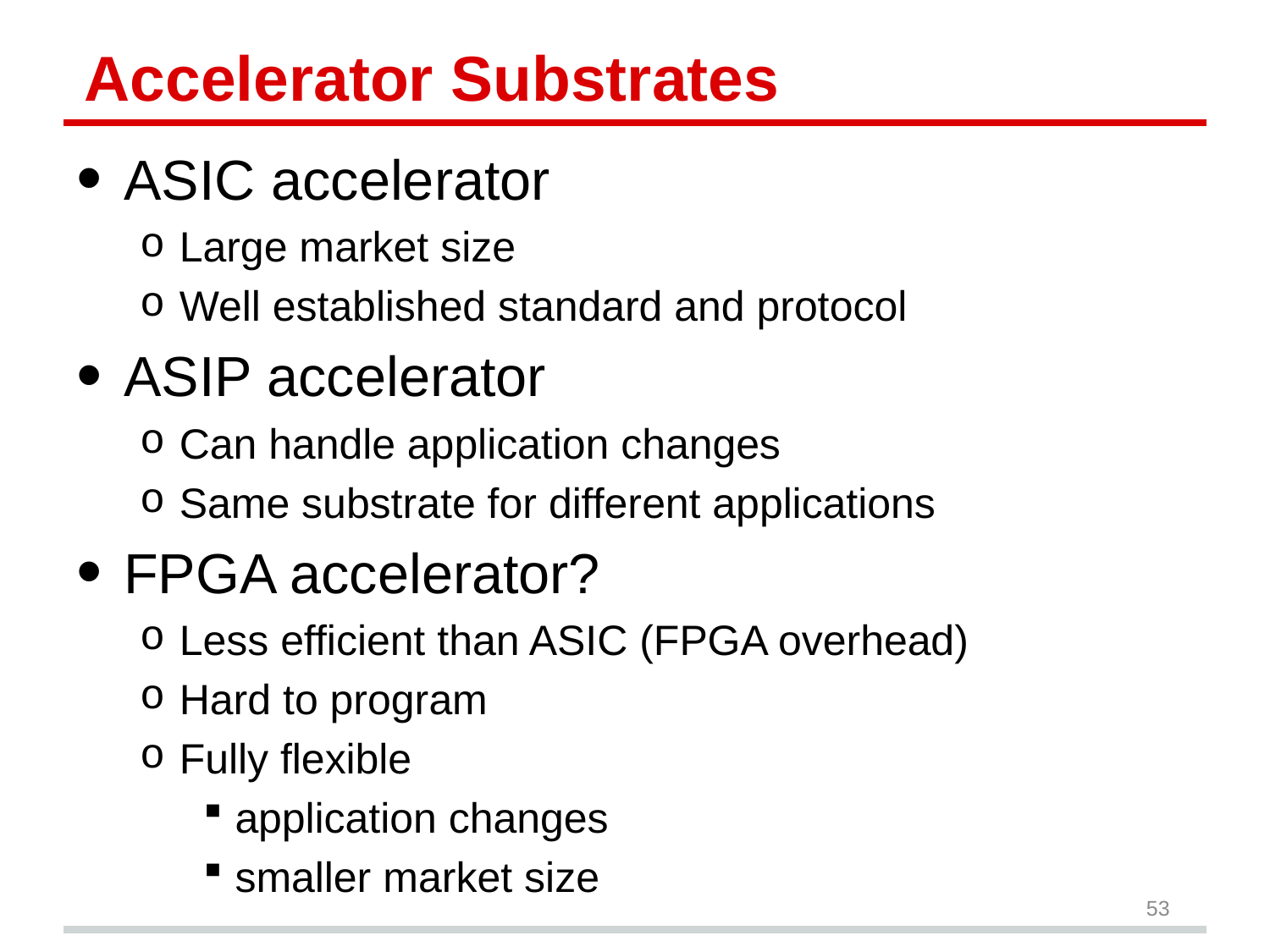

# Accelerator Substrates
ASIC accelerator
Large market size
Well established standard and protocol
ASIP accelerator
Can handle application changes
Same substrate for different applications
FPGA accelerator?
Less efficient than ASIC (FPGA overhead)
Hard to program
Fully flexible
application changes
smaller market size
53